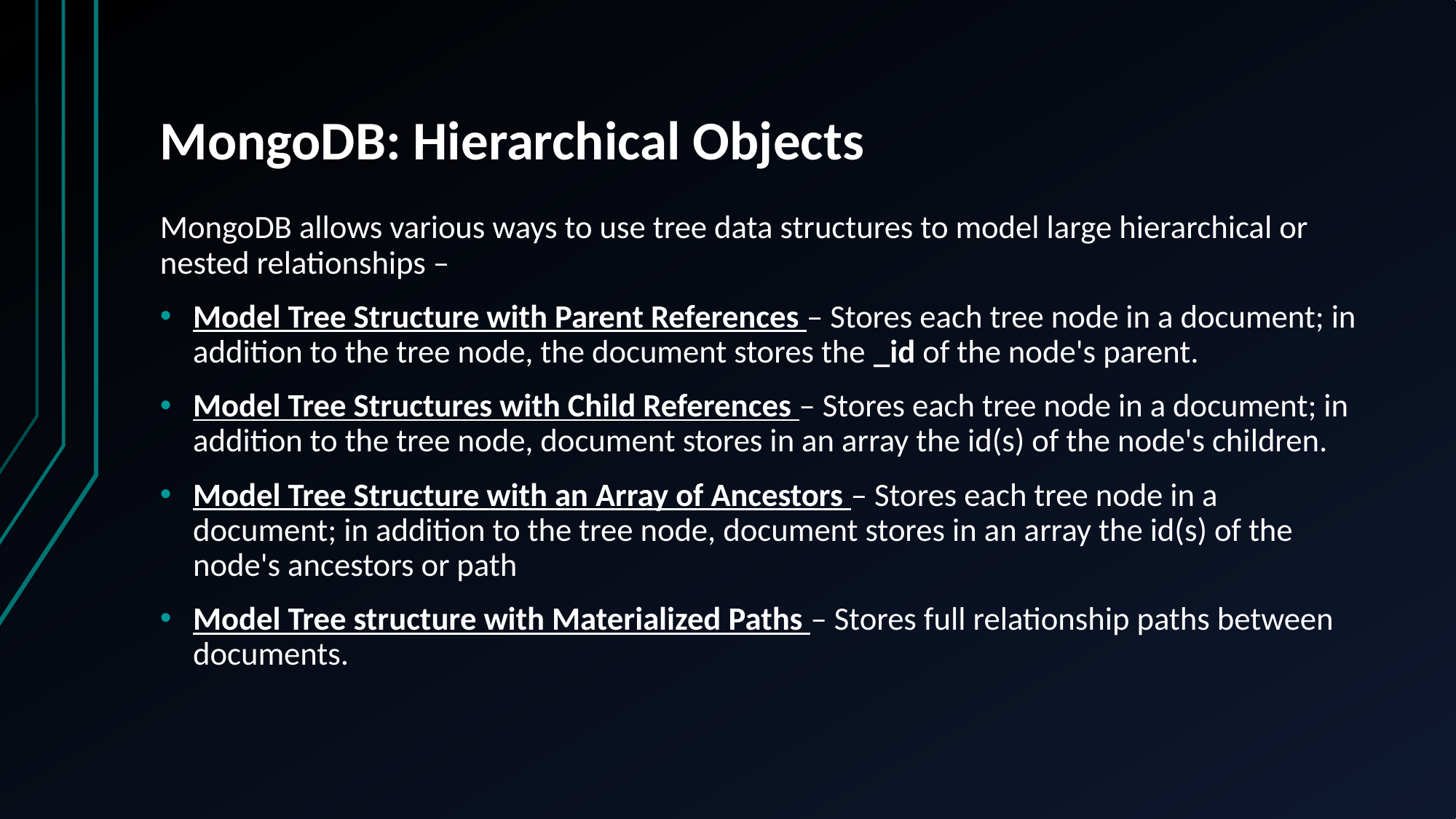

# MongoDB: Hierarchical Objects
MongoDB allows various ways to use tree data structures to model large hierarchical or nested relationships –
Model Tree Structure with Parent References – Stores each tree node in a document; in addition to the tree node, the document stores the _id of the node's parent.
Model Tree Structures with Child References – Stores each tree node in a document; in addition to the tree node, document stores in an array the id(s) of the node's children.
Model Tree Structure with an Array of Ancestors – Stores each tree node in a document; in addition to the tree node, document stores in an array the id(s) of the node's ancestors or path
Model Tree structure with Materialized Paths – Stores full relationship paths between documents.